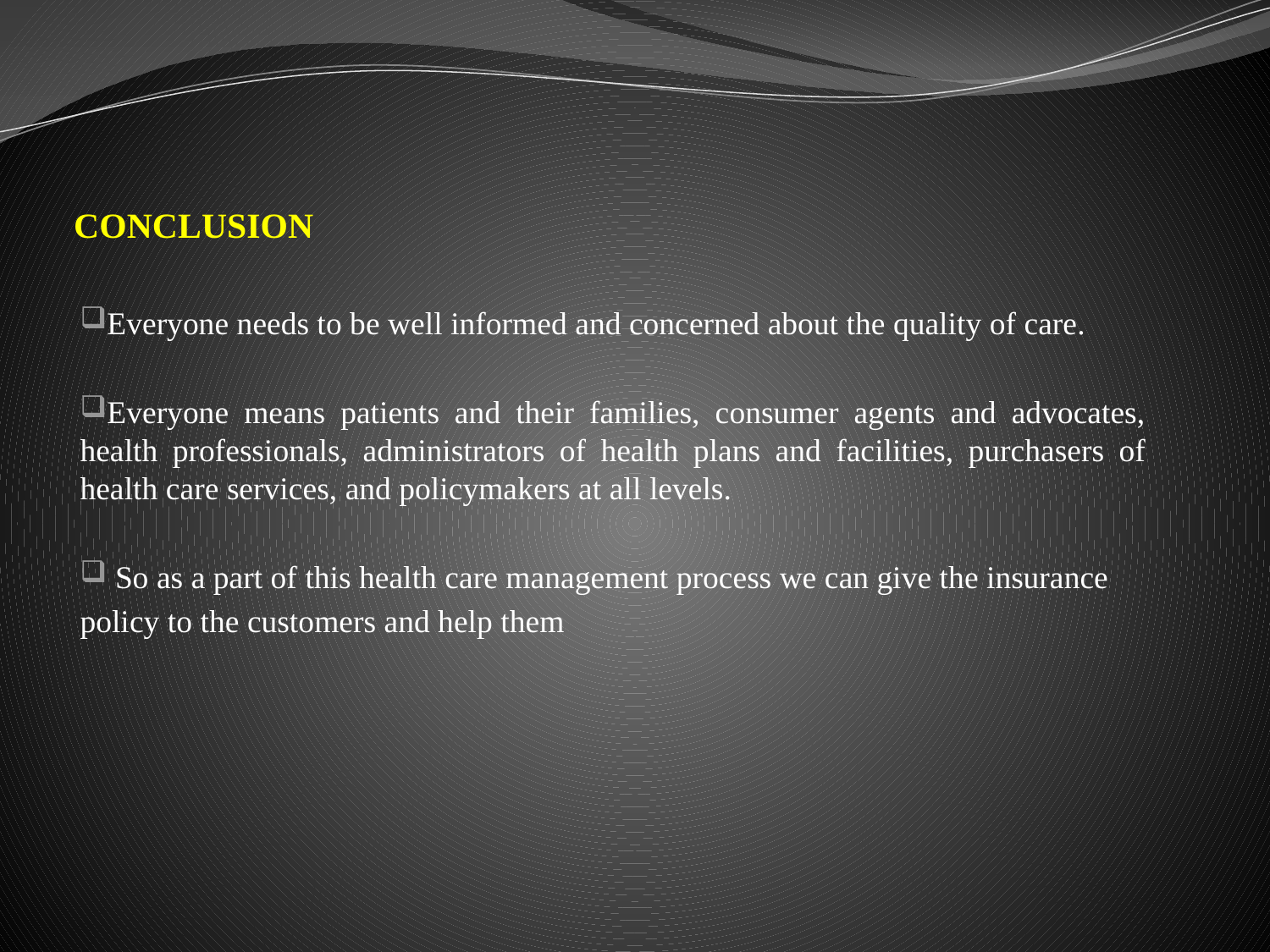

# CONCLUSION
Everyone needs to be well informed and concerned about the quality of care.

Everyone means patients and their families, consumer agents and advocates, health professionals, administrators of health plans and facilities, purchasers of health care services, and policymakers at all levels.

 So as a part of this health care management process we can give the insurance
policy to the customers and help them